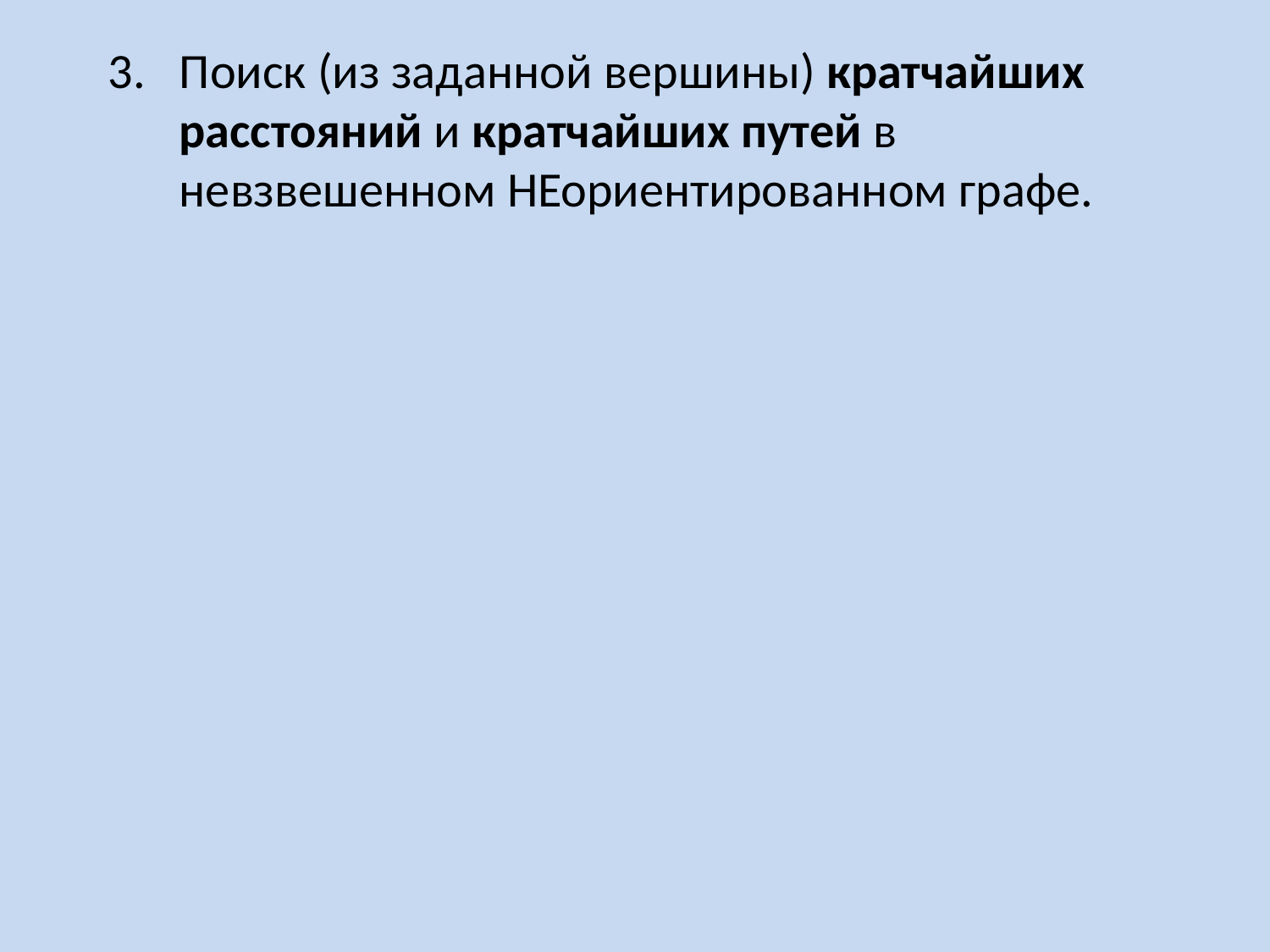

Поиск (из заданной вершины) кратчайших расстояний и кратчайших путей в невзвешенном НЕориентированном графе.